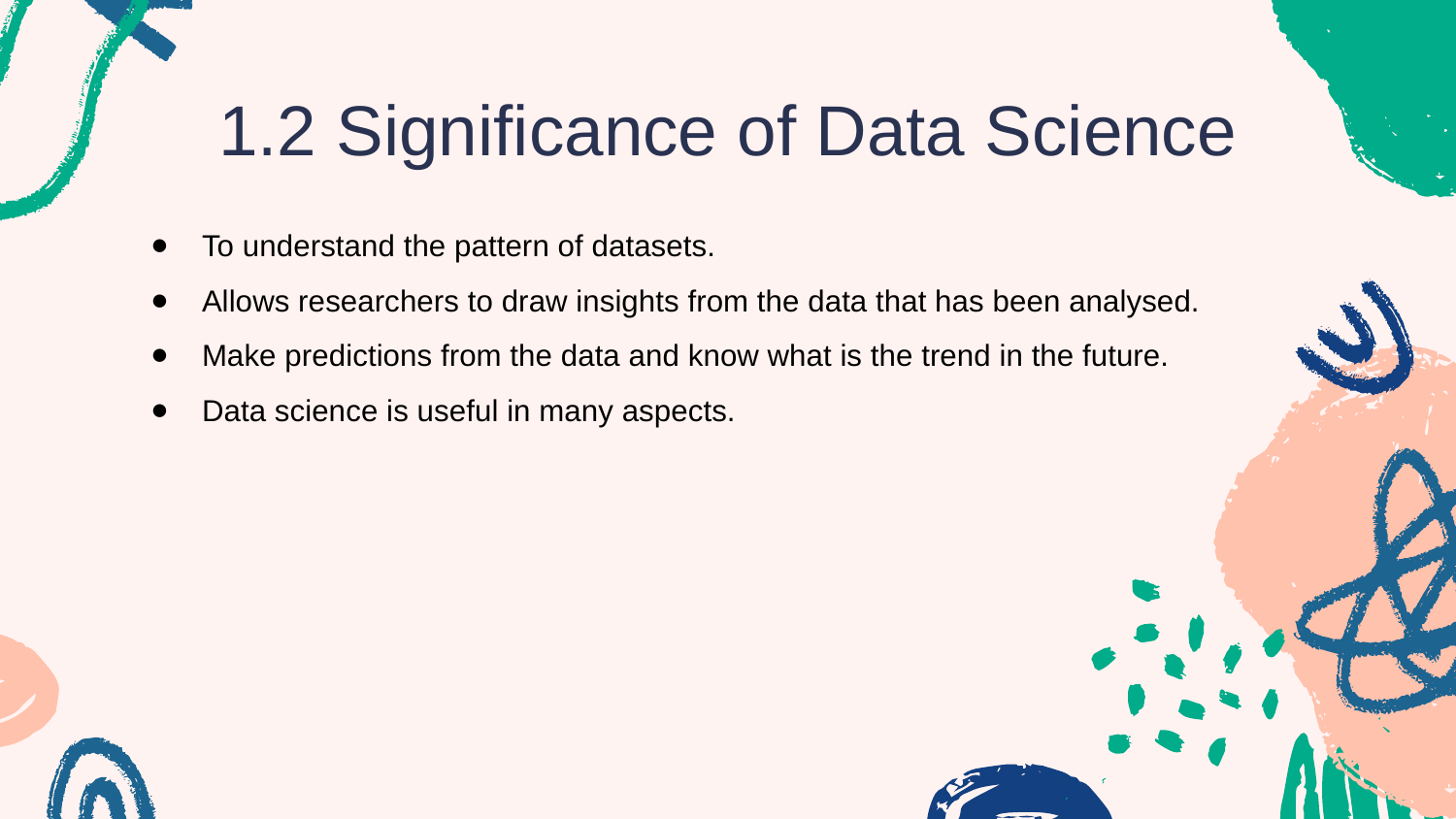

# 1.2 Significance of Data Science
To understand the pattern of datasets.
Allows researchers to draw insights from the data that has been analysed.
Make predictions from the data and know what is the trend in the future.
Data science is useful in many aspects.